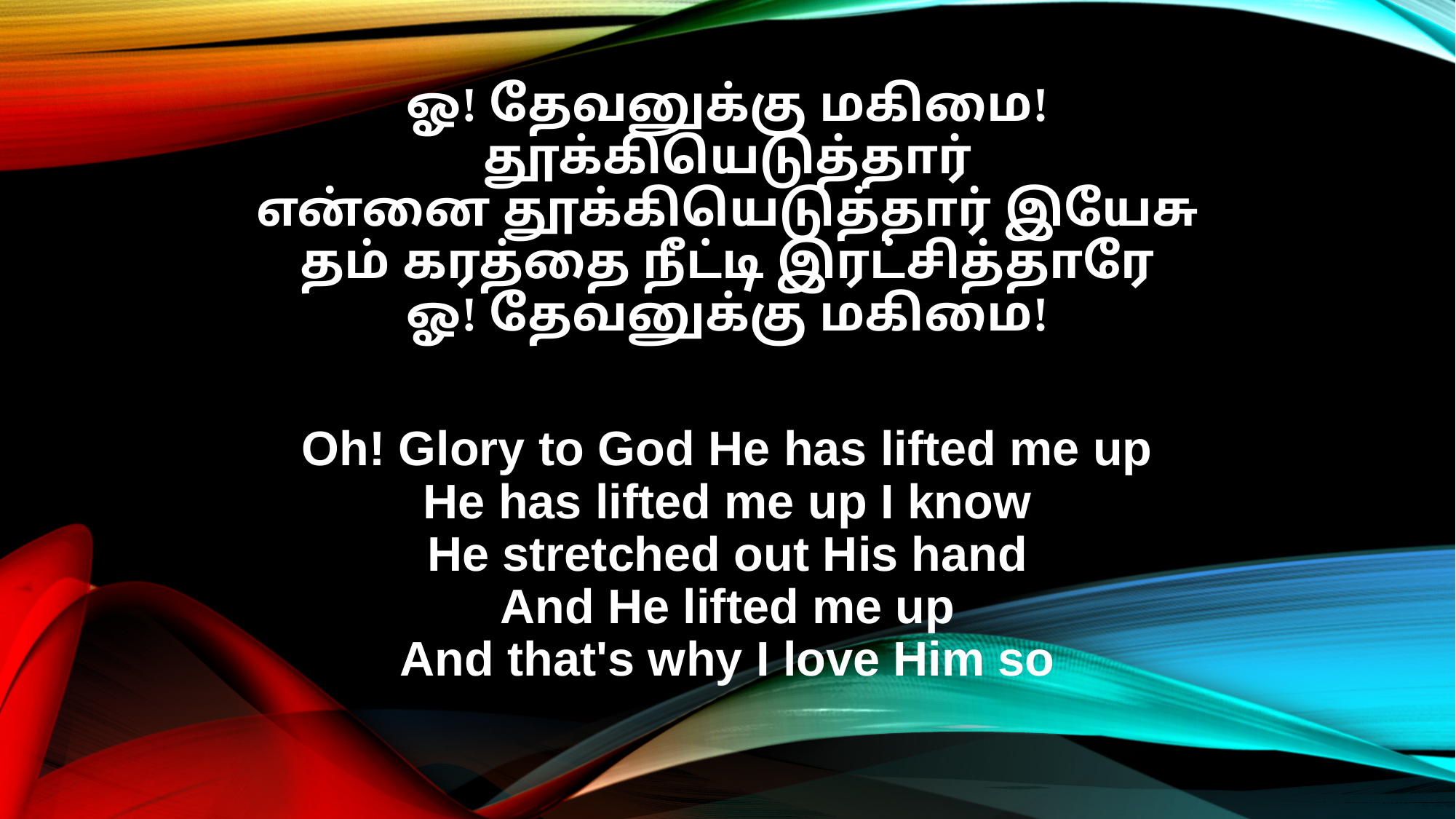

ஓ! தேவனுக்கு மகிமை!
தூக்கியெடுத்தார்
என்னை தூக்கியெடுத்தார் இயேசு
தம் கரத்தை நீட்டி இரட்சித்தாரே
ஓ! தேவனுக்கு மகிமை!

Oh! Glory to God He has lifted me up
He has lifted me up I know
He stretched out His hand
And He lifted me up
And that's why I love Him so